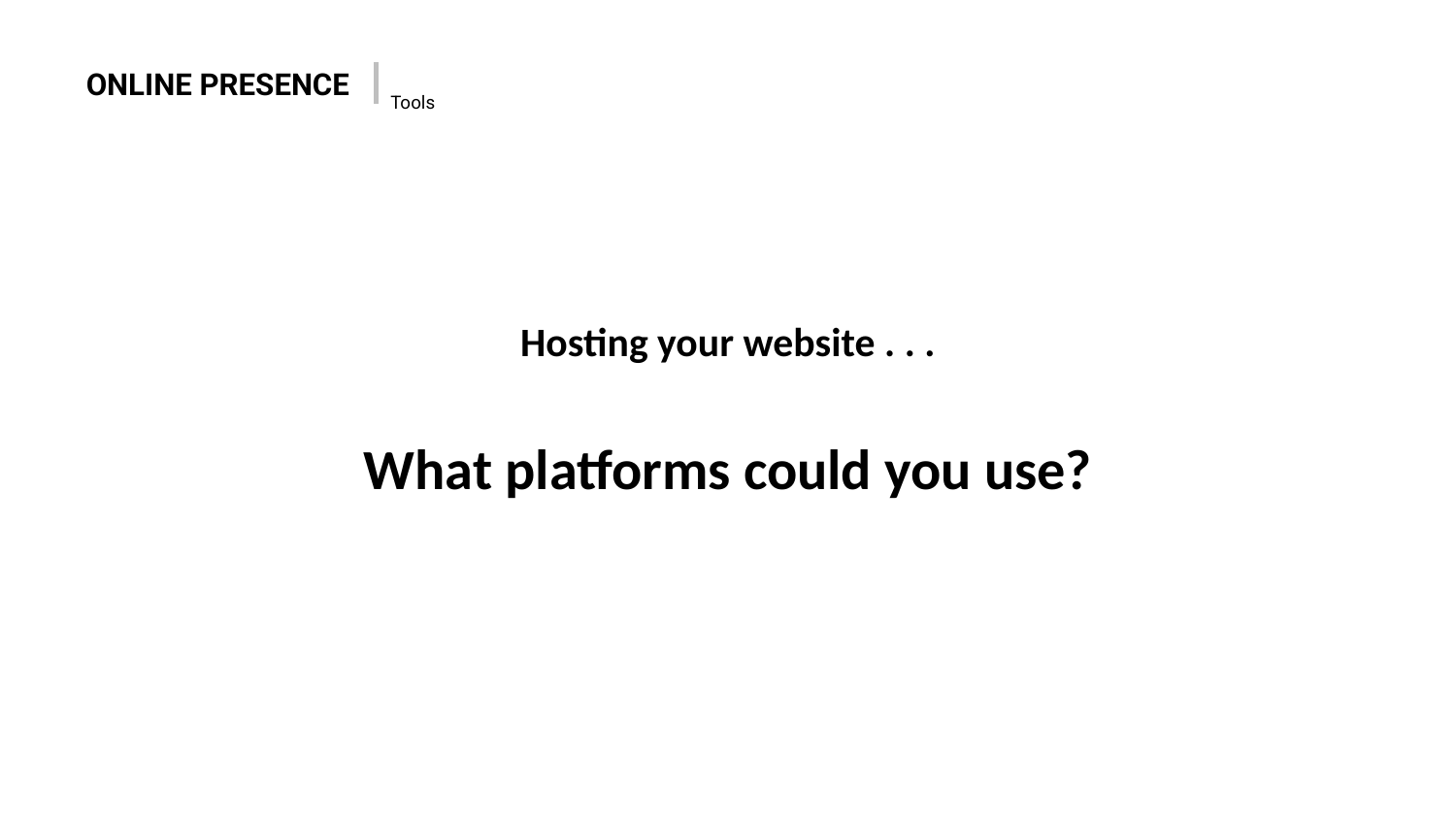

ONLINE PRESENCE

Tools
Hosting your website . . .
What platforms could you use?